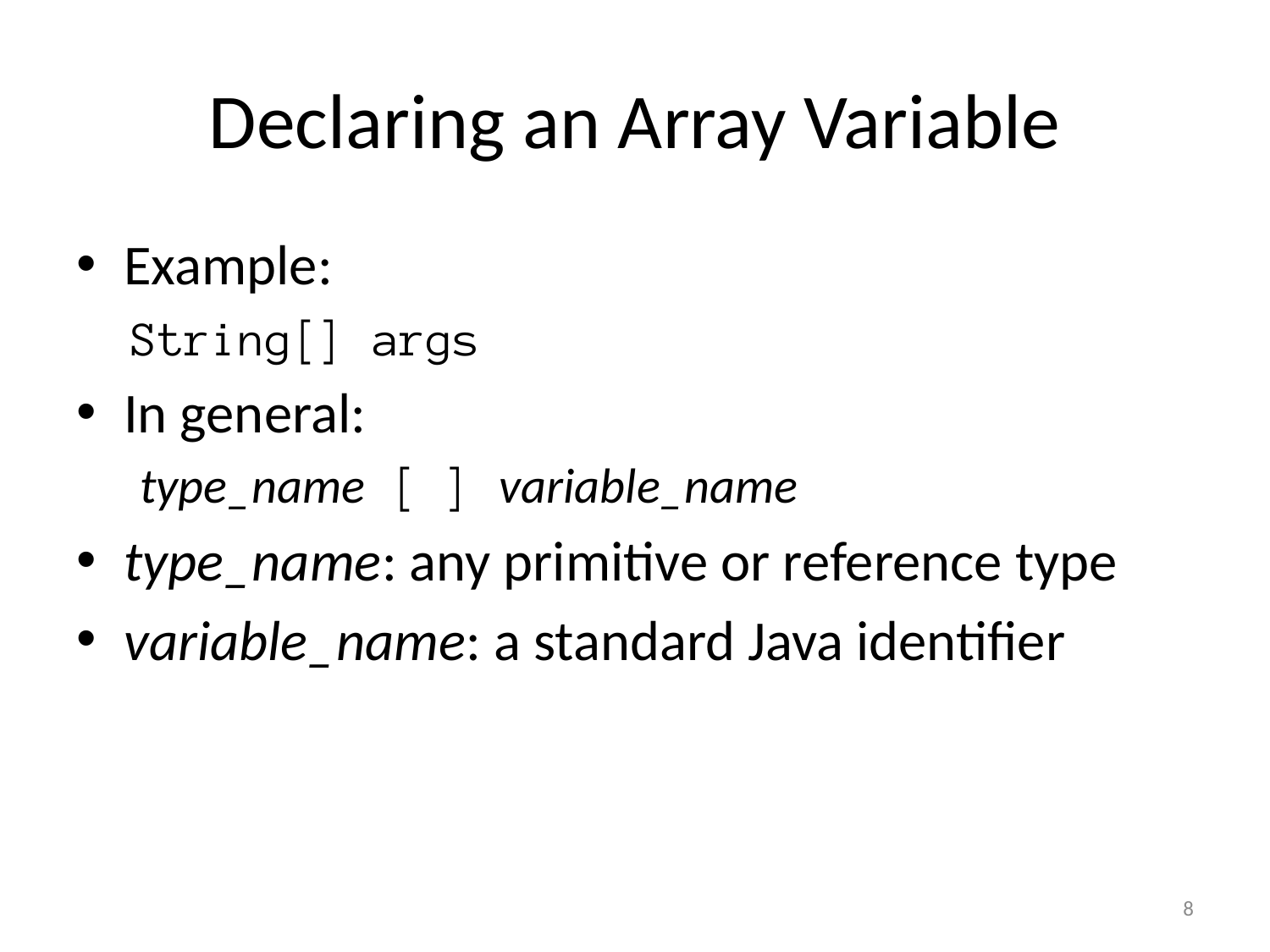

# Declaring an Array Variable
Example:
String[] args
In general:
type_name [ ] variable_name
type_name: any primitive or reference type
variable_name: a standard Java identifier
8